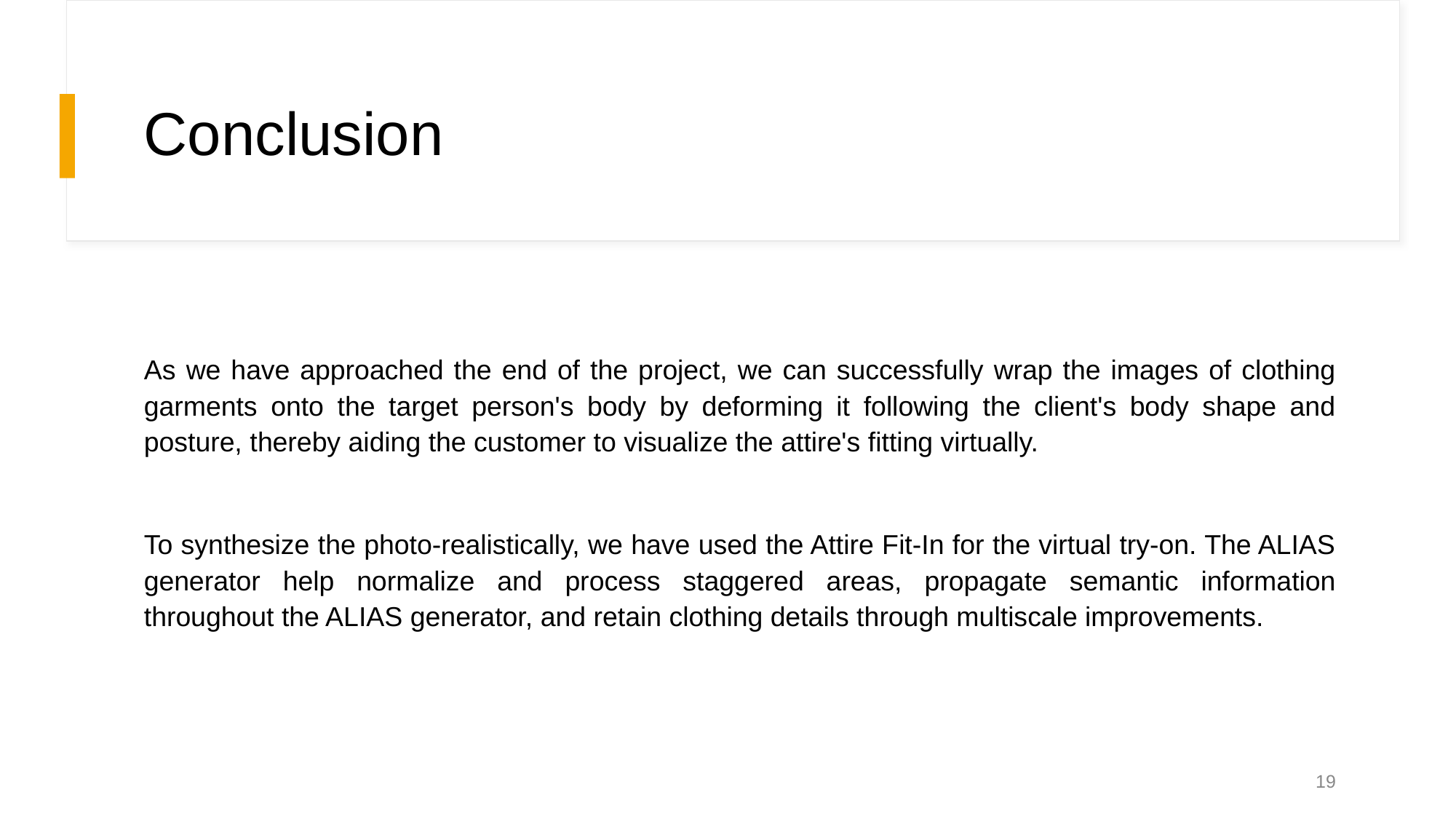

# Conclusion

As we have approached the end of the project, we can successfully wrap the images of clothing garments onto the target person's body by deforming it following the client's body shape and posture, thereby aiding the customer to visualize the attire's fitting virtually.

To synthesize the photo-realistically, we have used the Attire Fit-In for the virtual try-on. The ALIAS generator help normalize and process staggered areas, propagate semantic information throughout the ALIAS generator, and retain clothing details through multiscale improvements.
19